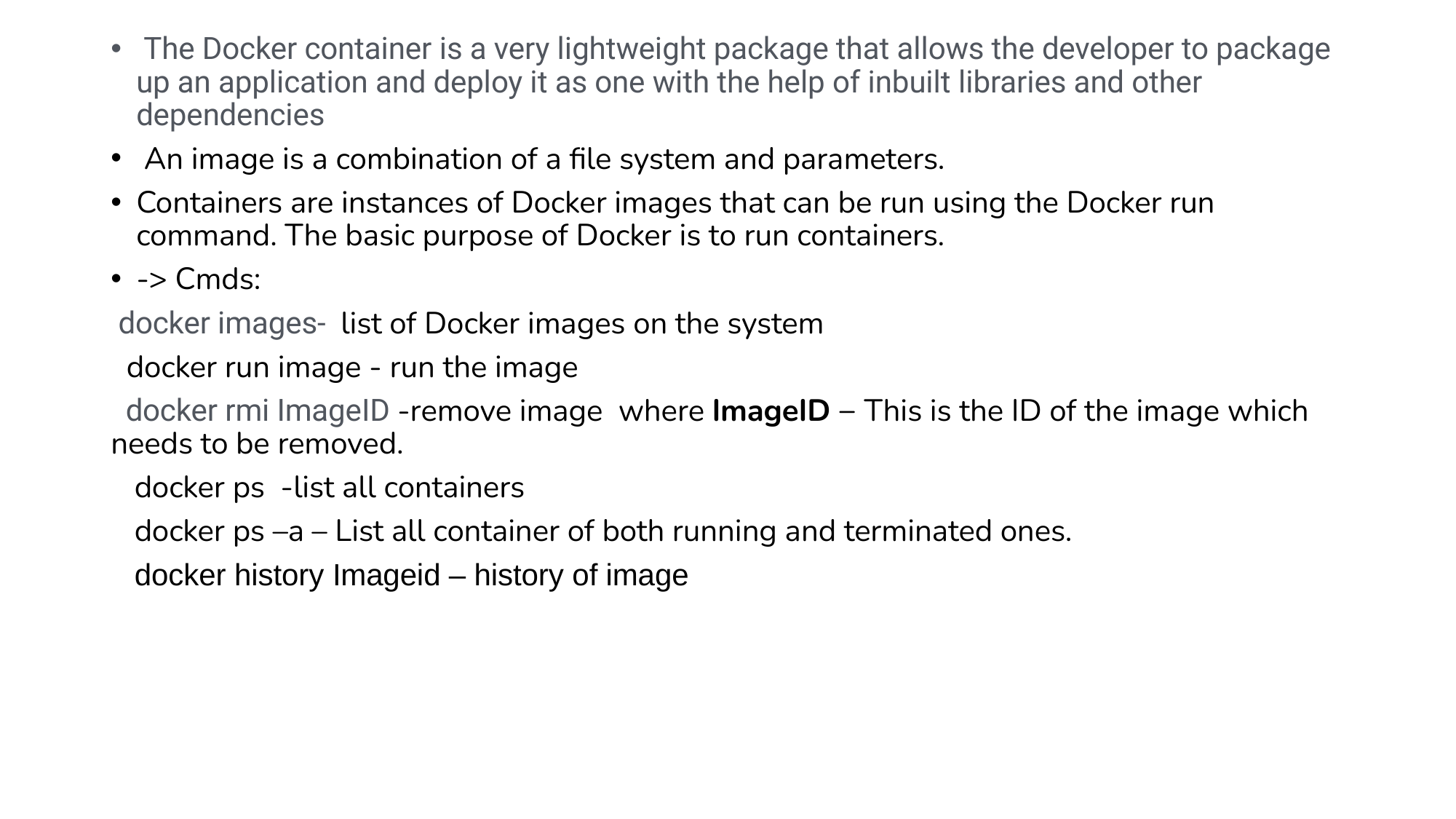

The Docker container is a very lightweight package that allows the developer to package up an application and deploy it as one with the help of inbuilt libraries and other dependencies
 An image is a combination of a file system and parameters.
Containers are instances of Docker images that can be run using the Docker run command. The basic purpose of Docker is to run containers.
-> Cmds:
 docker images-  list of Docker images on the system
  docker run image - run the image
  docker rmi ImageID -remove image  where ImageID − This is the ID of the image which needs to be removed.
   docker ps  -list all containers
   docker ps –a – List all container of both running and terminated ones.
   docker history Imageid – history of image